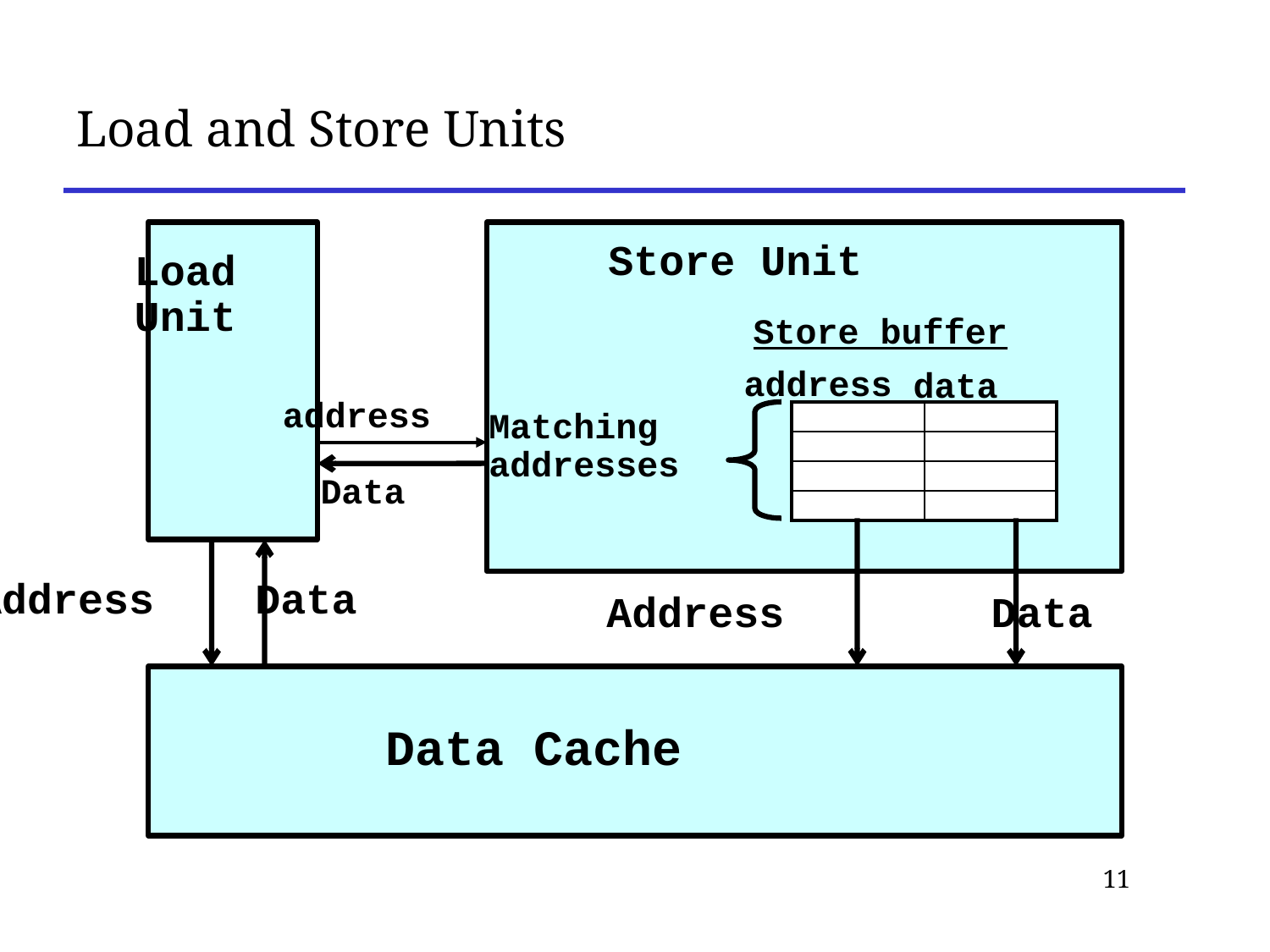

# Load and Store Units

Store Unit
Load
Unit
Store buffer
address
data
address
Matching
addresses

|  |  |
| --- | --- |
|  |  |
|  |  |
|  |  |

Data

Address
Data
Address
Data

Data Cache
11